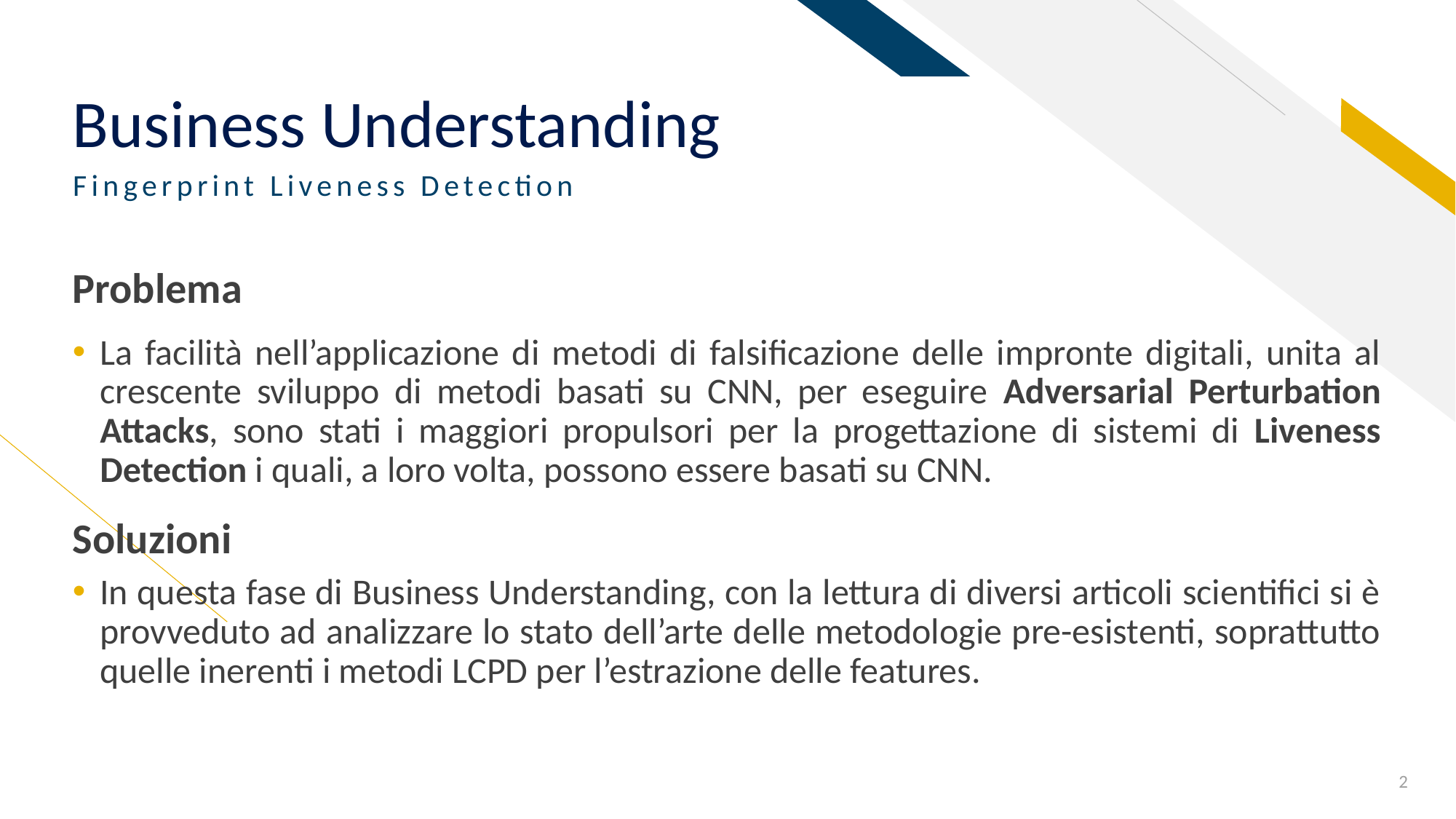

# Business Understanding

Fingerprint Liveness Detection
Problema
La facilità nell’applicazione di metodi di falsificazione delle impronte digitali, unita al crescente sviluppo di metodi basati su CNN, per eseguire Adversarial Perturbation Attacks, sono stati i maggiori propulsori per la progettazione di sistemi di Liveness Detection i quali, a loro volta, possono essere basati su CNN.
Soluzioni
In questa fase di Business Understanding, con la lettura di diversi articoli scientifici si è provveduto ad analizzare lo stato dell’arte delle metodologie pre-esistenti, soprattutto quelle inerenti i metodi LCPD per l’estrazione delle features.
2